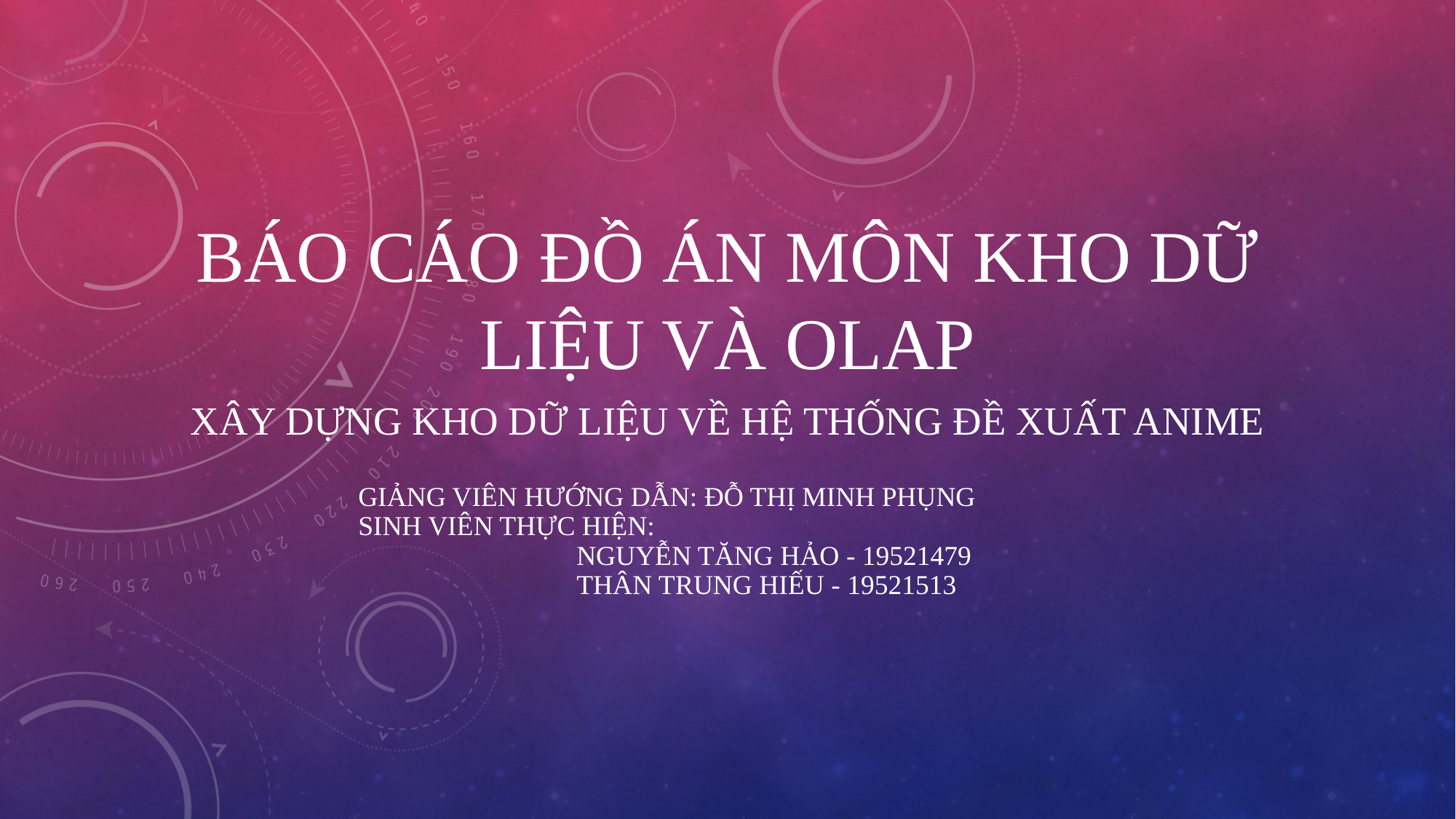

# BÁO CÁO ĐỒ ÁN MÔN KHO DỮ LIỆU VÀ OLAP
Xây dựng kho dữ liệu về hệ thống đề xuất anime
Giảng viên hướng dẫn: Đỗ Thị Minh Phụng
Sinh viên thực hiện:
		NGUYỄN TĂNG HẢO - 19521479
		Thân trUNG HIẾU - 19521513